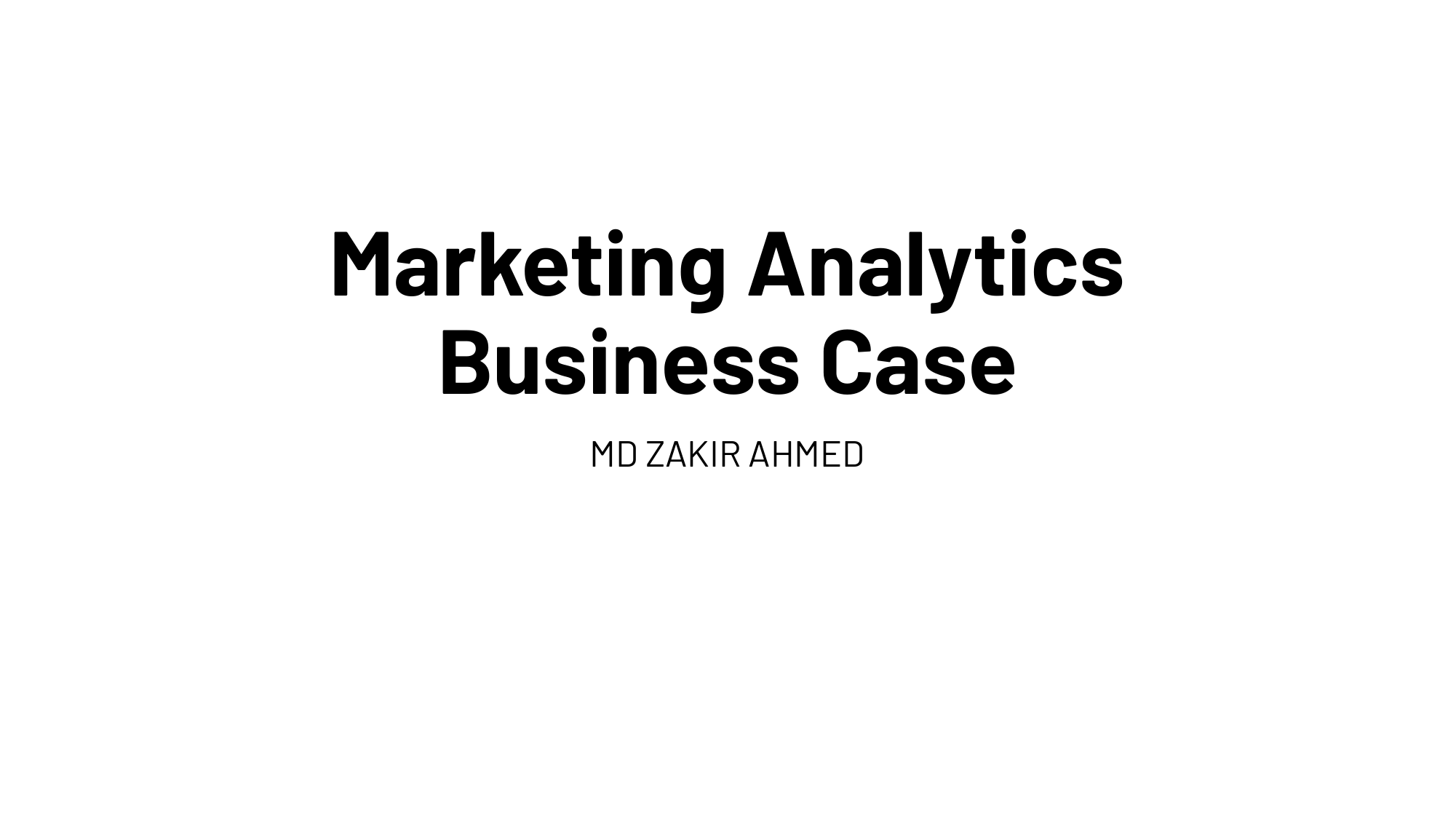

# Marketing Analytics Business Case
MD ZAKIR AHMED